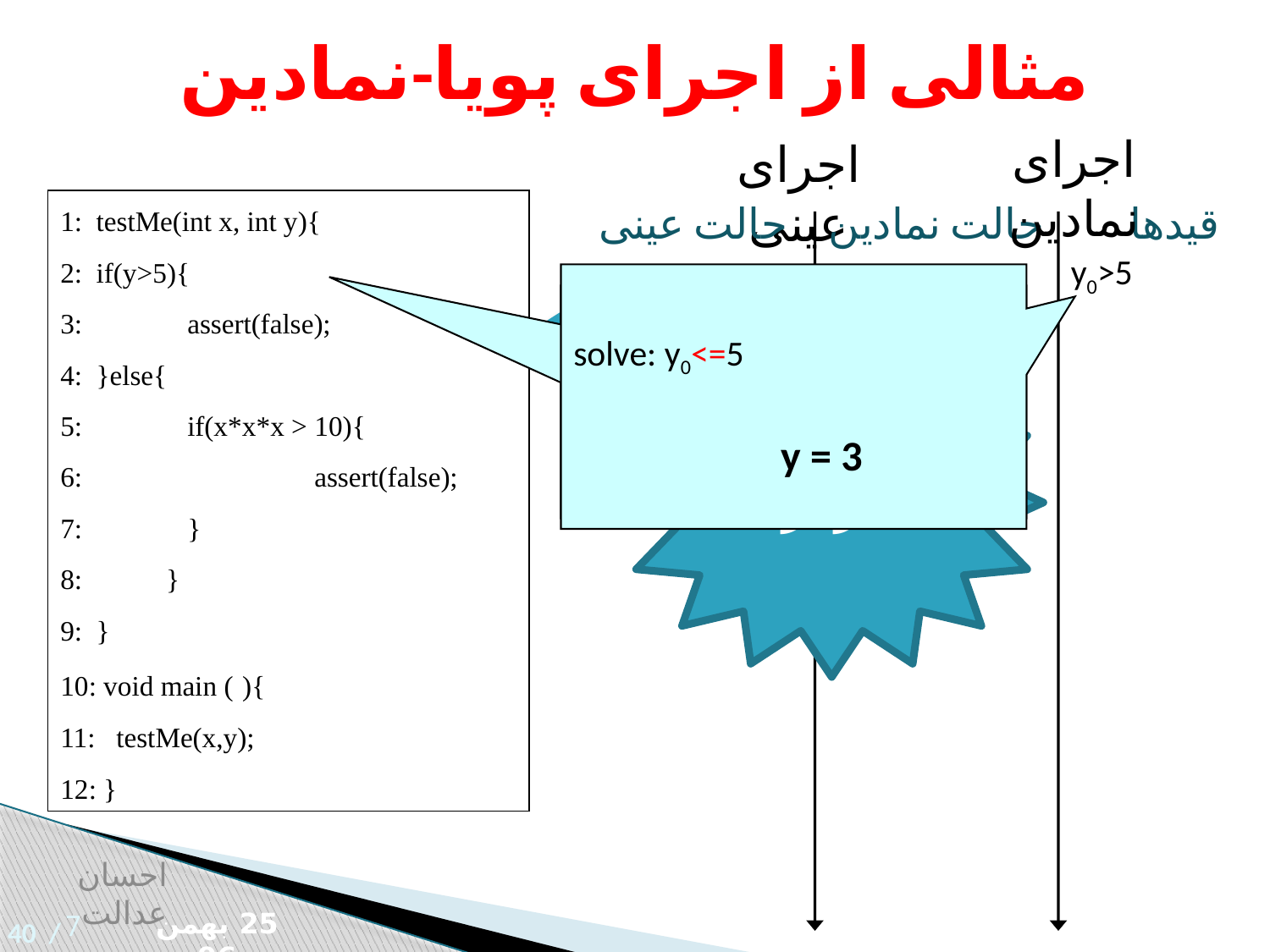

مثالی از اجرای پویا-نمادین
اجرای نمادین
اجرای عینی
حالت عینی
حالت نمادین
قیدها

1:  testMe(int x, int y){
2:  if(y>5){
3:	assert(false);
4:  }else{
5:	if(x*x*x > 10){
6:		assert(false);
7:	}
8:            }
9:  }
10: void main ( ){
11:   testMe(x,y);
12: }
y0>5
solve: y0<=5

y=y0, x=x0
x=-11, y=10
خطا در برنامه!
y = 3
احسان عدالت
7